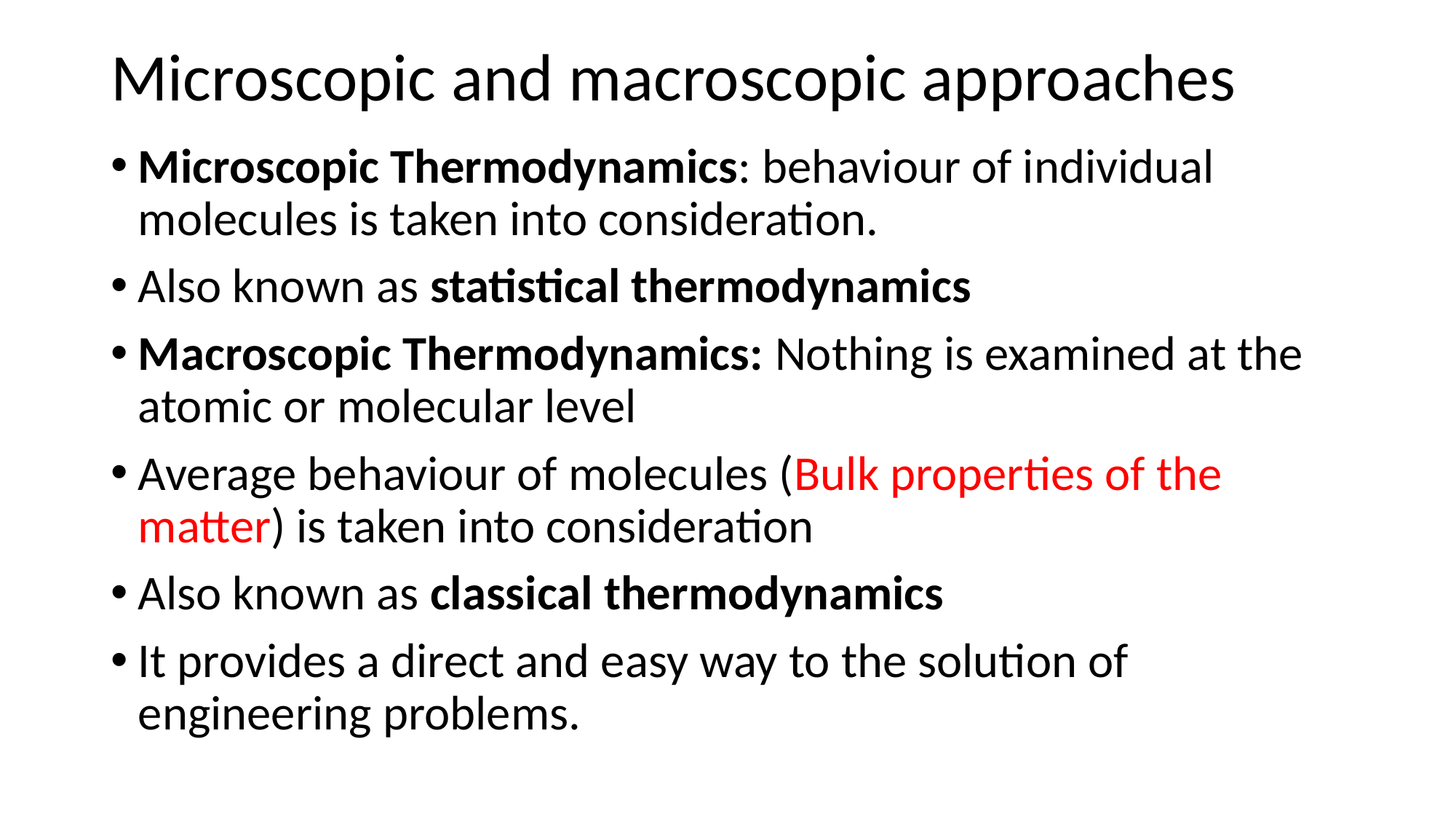

# Microscopic and macroscopic approaches
Microscopic Thermodynamics: behaviour of individual molecules is taken into consideration.
Also known as statistical thermodynamics
Macroscopic Thermodynamics: Nothing is examined at the atomic or molecular level
Average behaviour of molecules (Bulk properties of the matter) is taken into consideration
Also known as classical thermodynamics
It provides a direct and easy way to the solution of engineering problems.